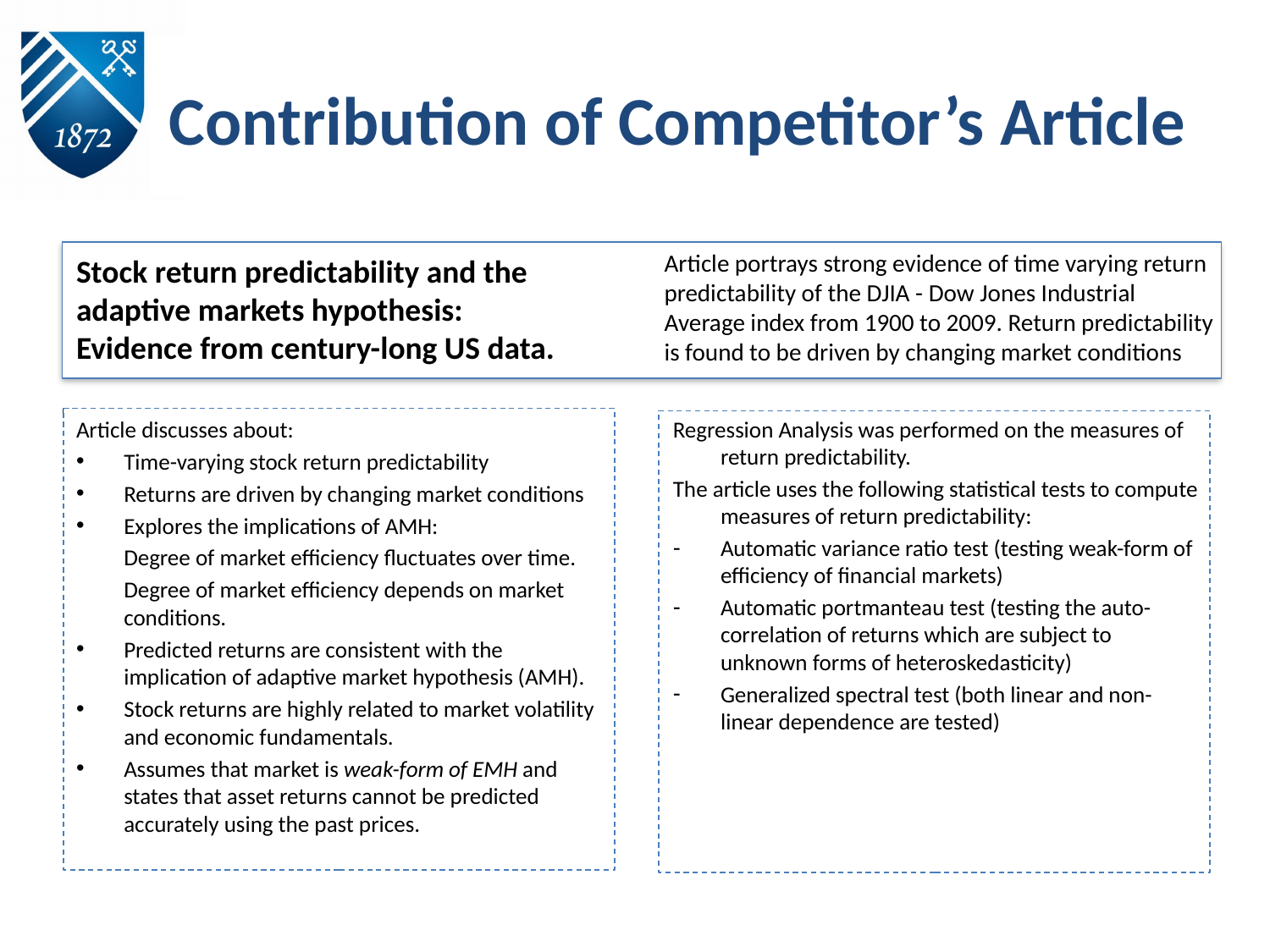

# Contribution of Competitor’s Article
	Article portrays strong evidence of time varying return predictability of the DJIA - Dow Jones Industrial Average index from 1900 to 2009. Return predictability is found to be driven by changing market conditions

	Stock return predictability and the adaptive markets hypothesis: Evidence from century-long US data.

Article discusses about:
Time-varying stock return predictability
Returns are driven by changing market conditions
Explores the implications of AMH:
	Degree of market efficiency fluctuates over time.
	Degree of market efficiency depends on market conditions.
Predicted returns are consistent with the implication of adaptive market hypothesis (AMH).
Stock returns are highly related to market volatility and economic fundamentals.
Assumes that market is weak-form of EMH and states that asset returns cannot be predicted accurately using the past prices.
Regression Analysis was performed on the measures of return predictability.
The article uses the following statistical tests to compute measures of return predictability:
Automatic variance ratio test (testing weak-form of efficiency of financial markets)
Automatic portmanteau test (testing the auto-correlation of returns which are subject to unknown forms of heteroskedasticity)
Generalized spectral test (both linear and non-linear dependence are tested)